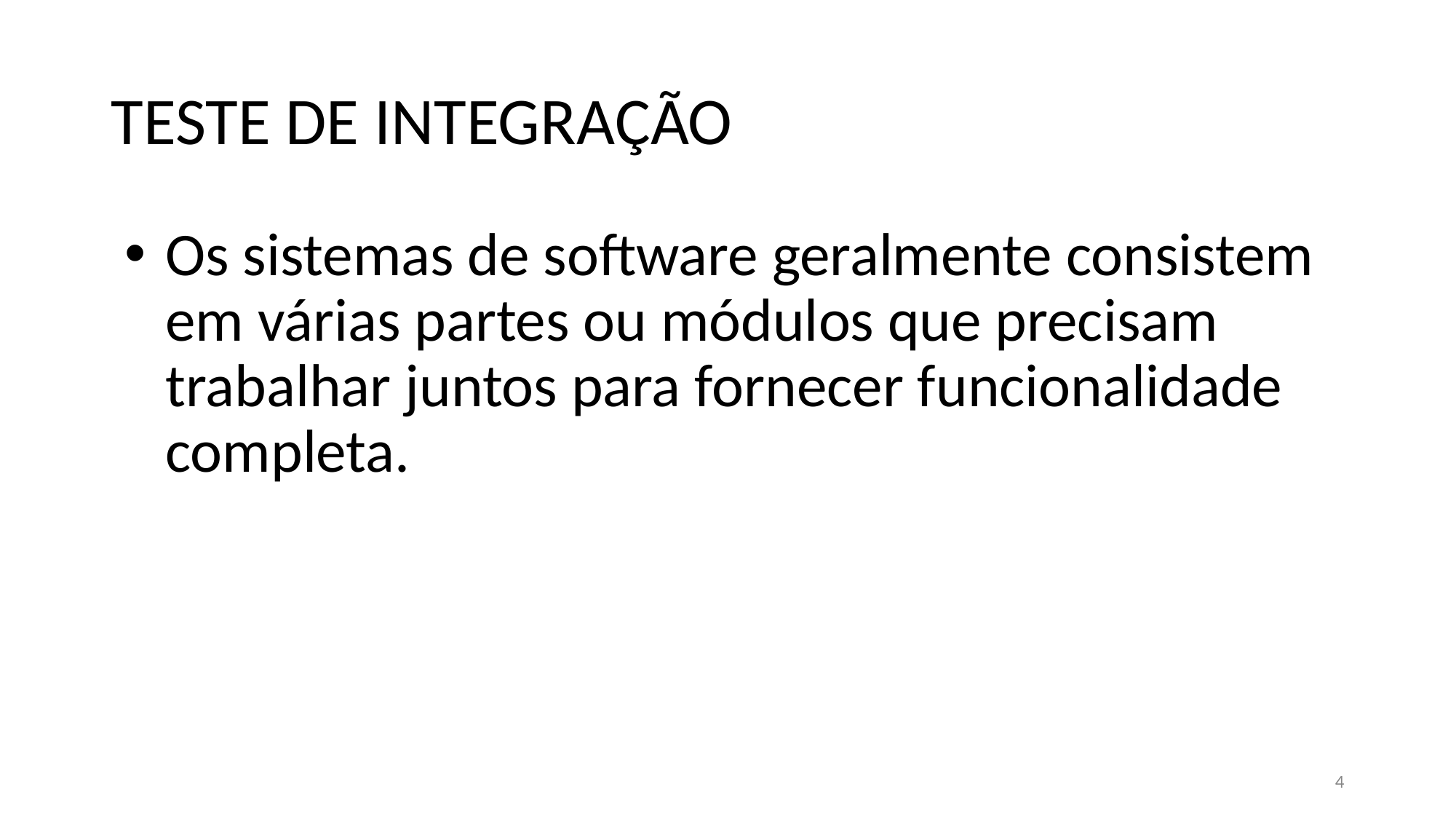

# TESTE DE INTEGRAÇÃO
Os sistemas de software geralmente consistem em várias partes ou módulos que precisam trabalhar juntos para fornecer funcionalidade completa.

4